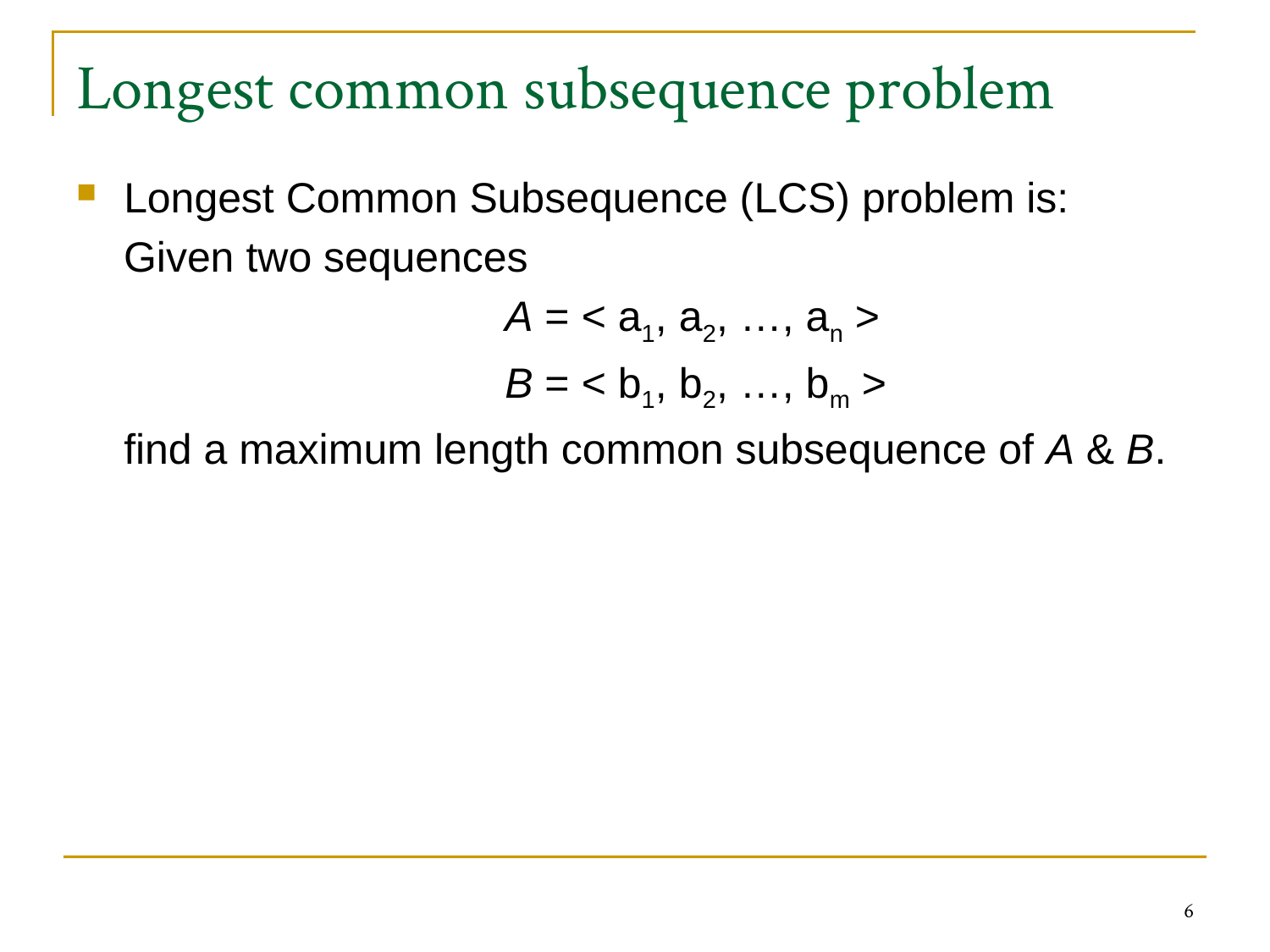

# Longest common subsequence problem
Longest Common Subsequence (LCS) problem is:
    Given two sequences
				A = < a1, a2, …, an >
				B = < b1, b2, …, bm >
	find a maximum length common subsequence of A & B.

6